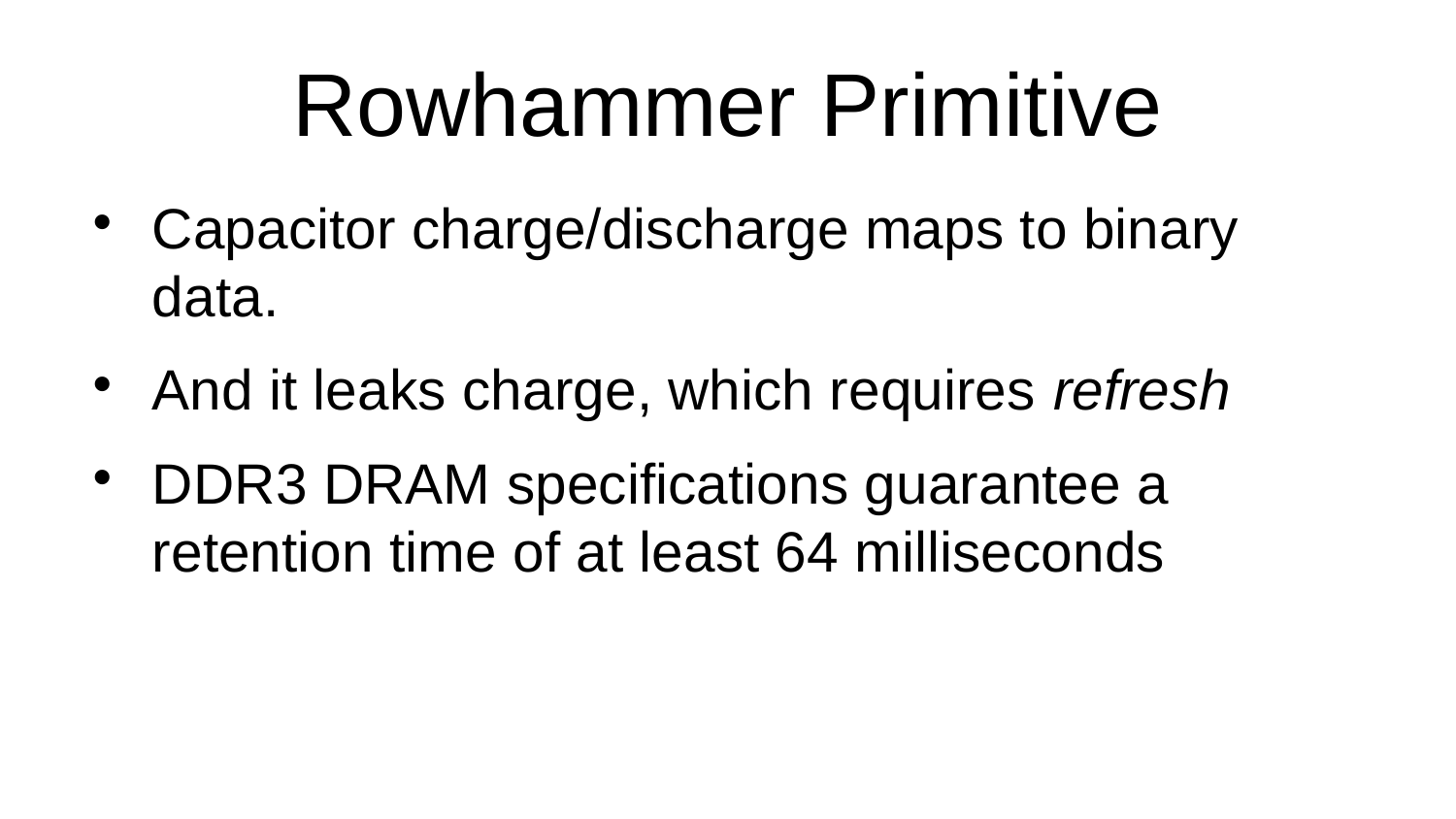

Rowhammer Primitive
Capacitor charge/discharge maps to binary data.
And it leaks charge, which requires refresh
DDR3 DRAM specifications guarantee a retention time of at least 64 milliseconds